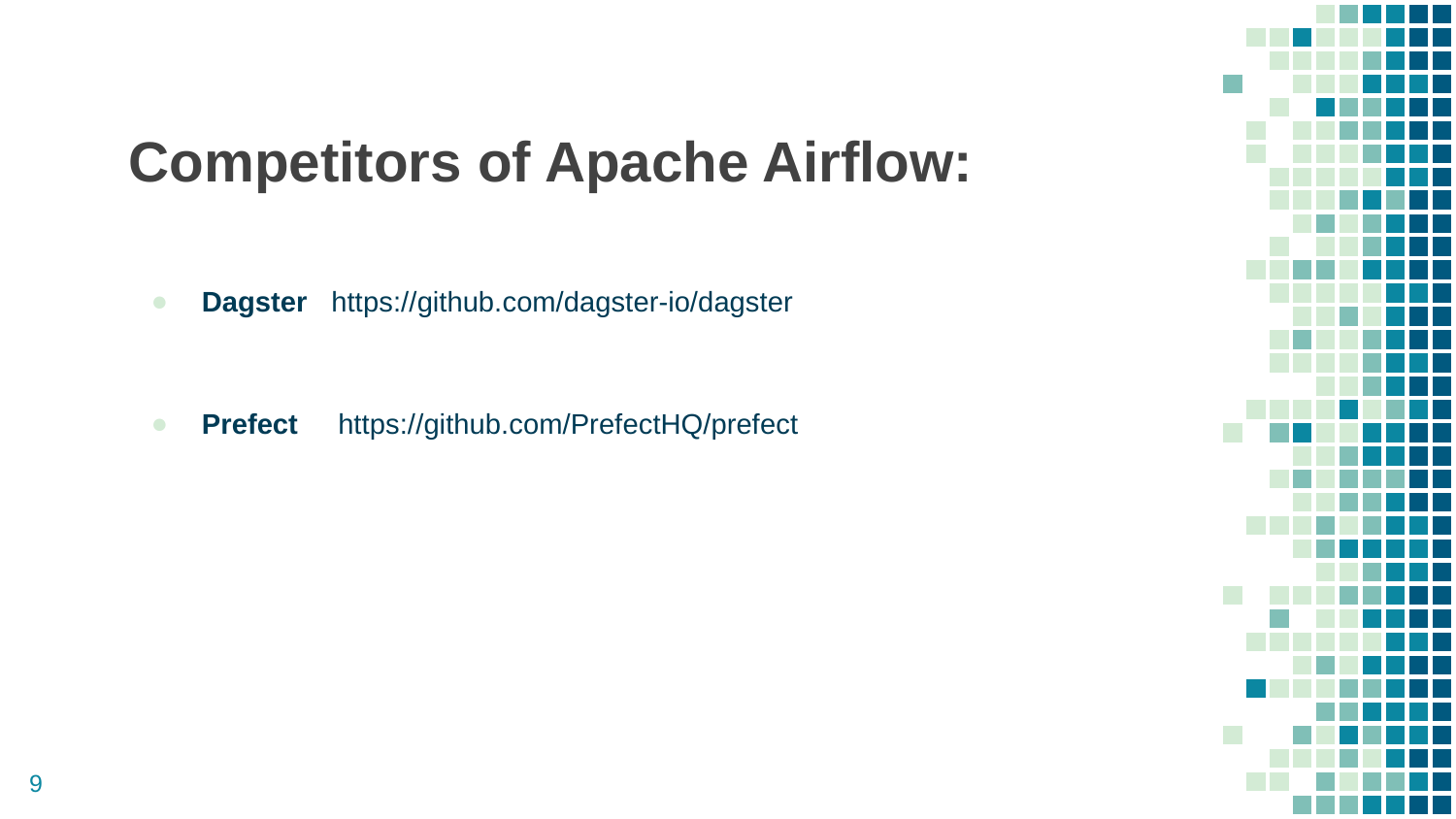

# Competitors of Apache Airflow:

Dagster   https://github.com/dagster-io/dagster

Prefect     https://github.com/PrefectHQ/prefect

9